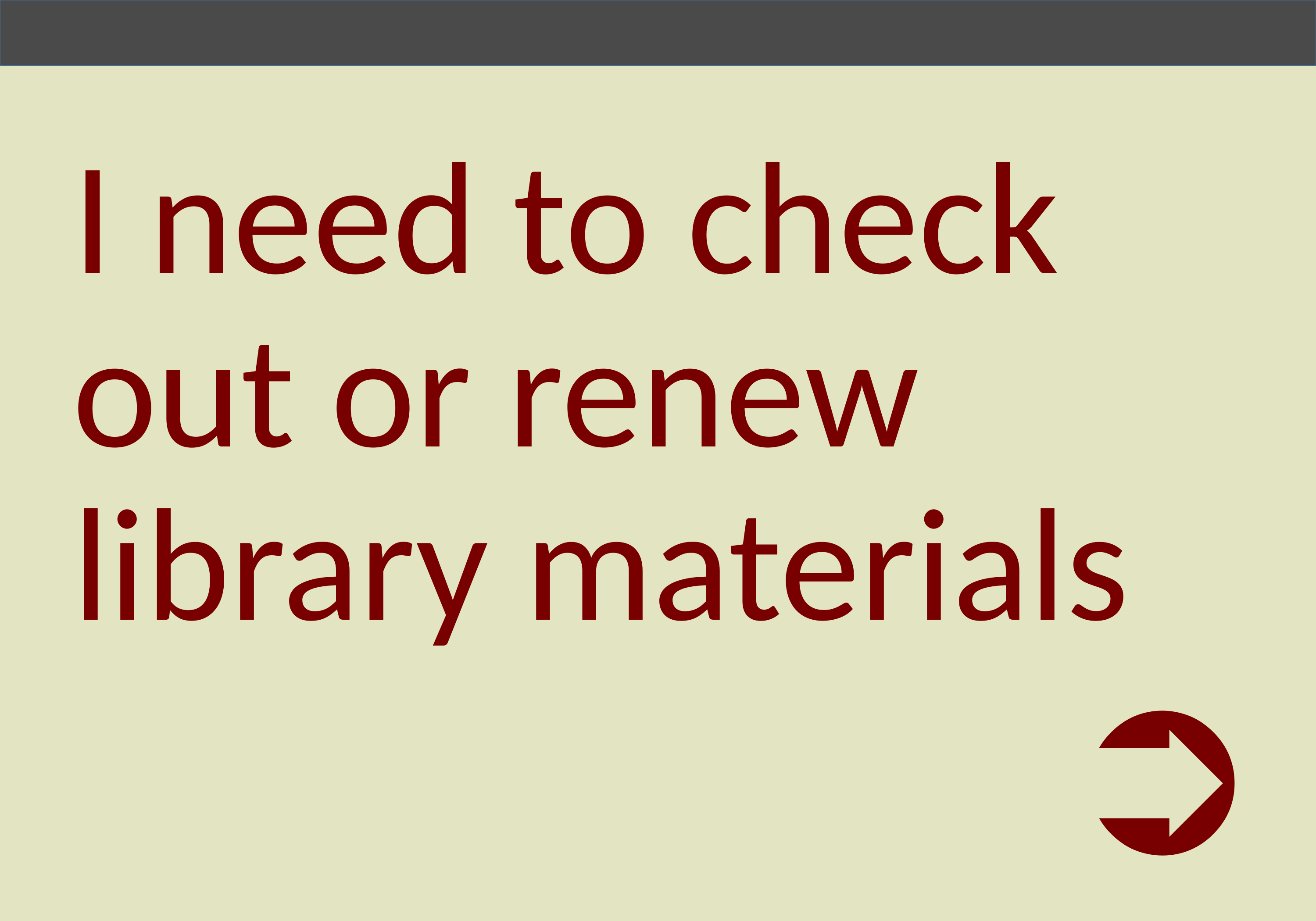

# I need to check out or renew library materials
➲